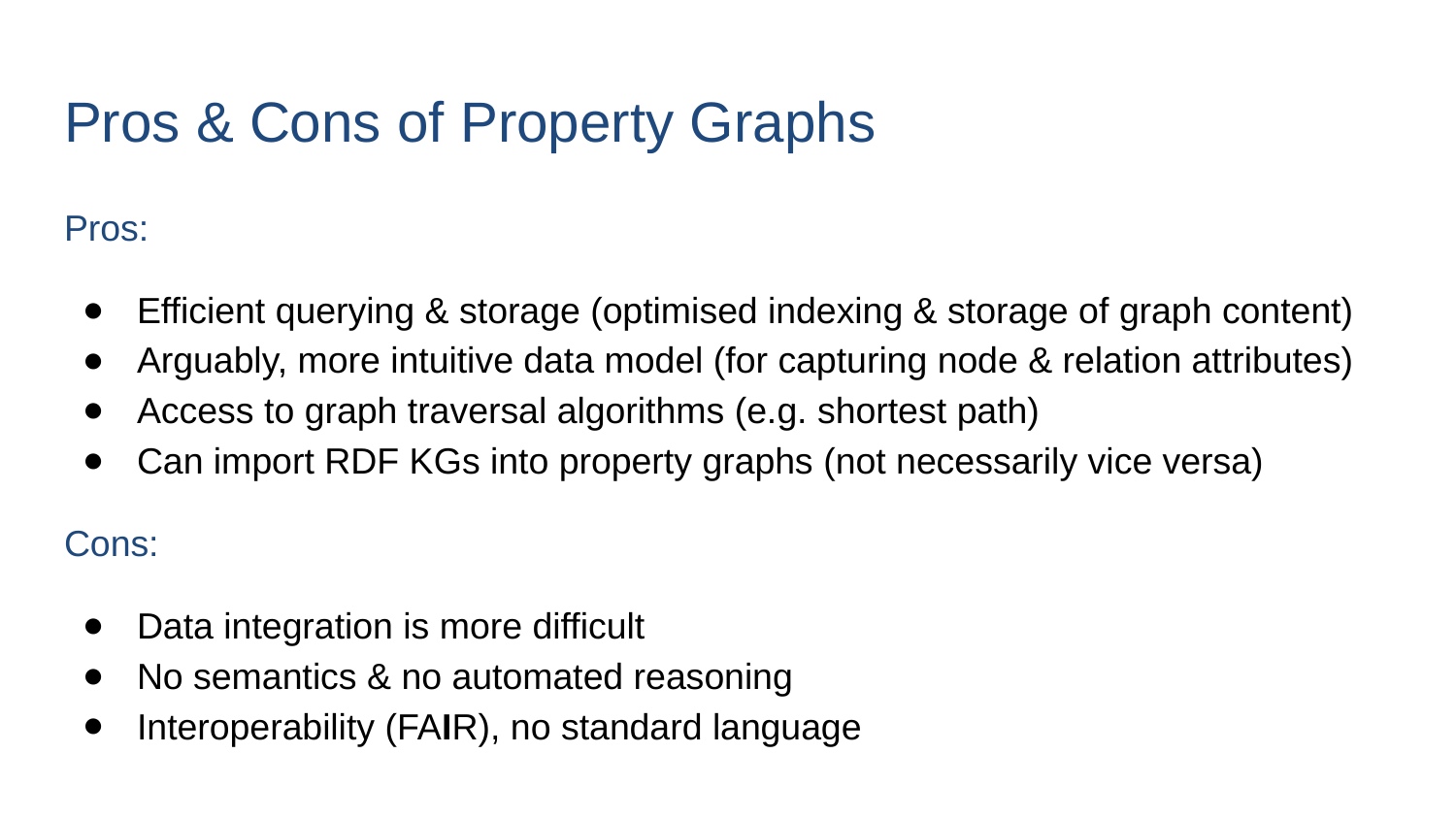

# Pros & Cons of Property Graphs
Pros:
Efficient querying & storage (optimised indexing & storage of graph content)
Arguably, more intuitive data model (for capturing node & relation attributes)
Access to graph traversal algorithms (e.g. shortest path)
Can import RDF KGs into property graphs (not necessarily vice versa)
Cons:
Data integration is more difficult
No semantics & no automated reasoning
Interoperability (FAIR), no standard language